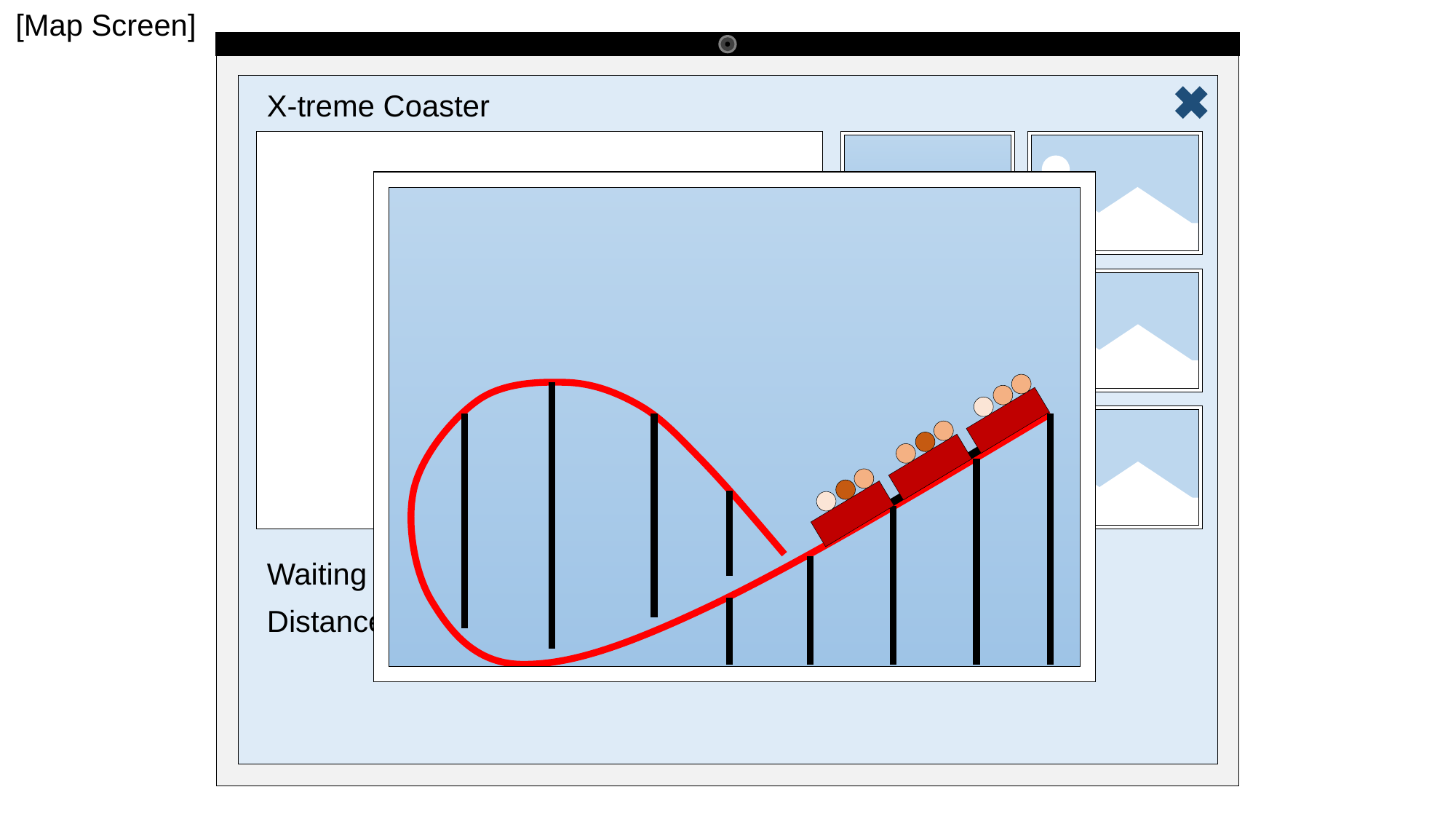

[Map Screen]

X-treme Coaster

Waiting Time : 30 min
Distance : 140m